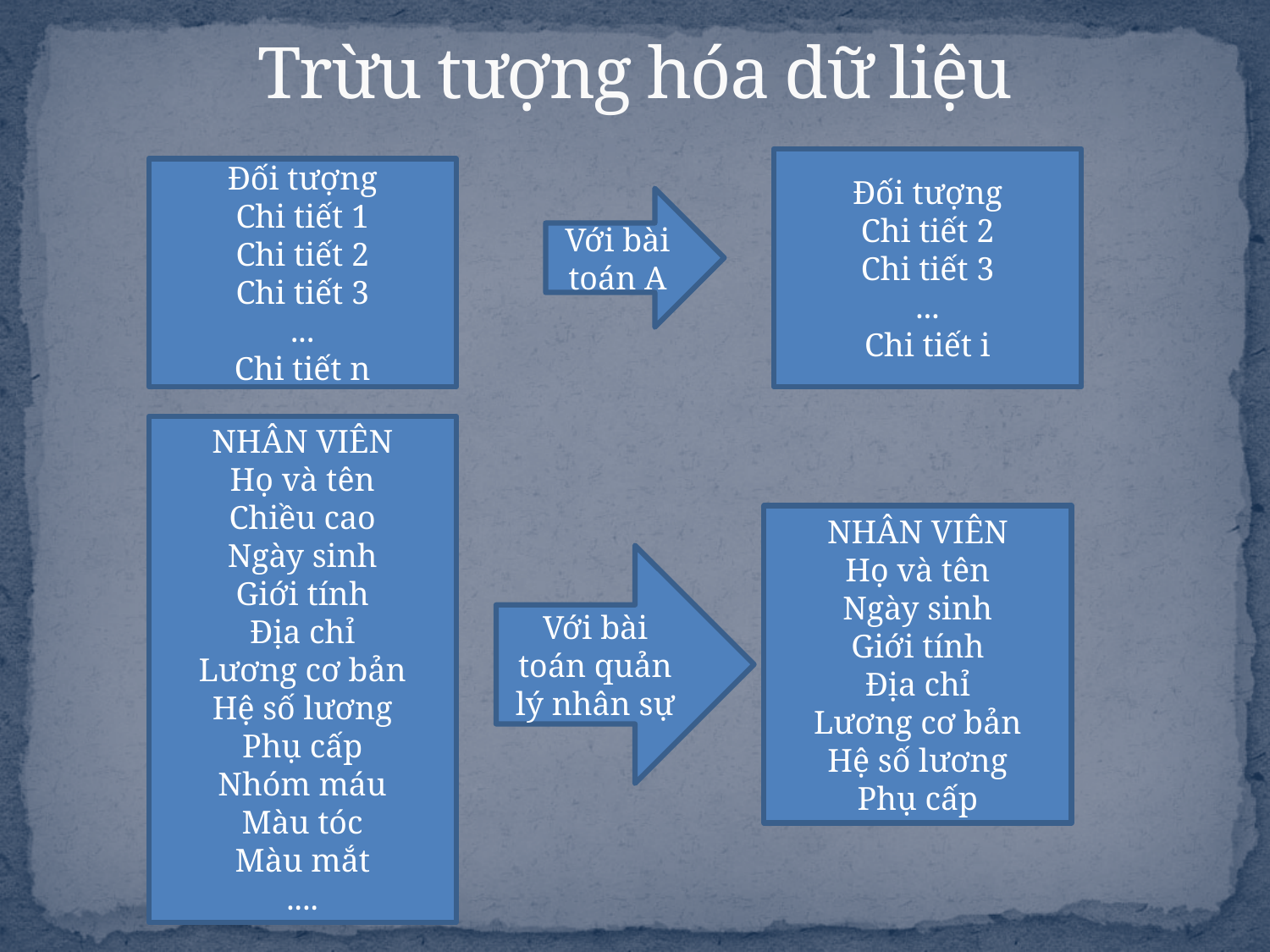

# Trừu tượng hóa dữ liệu
Đối tượng
Chi tiết 2
Chi tiết 3
...
Chi tiết i
Đối tượng
Chi tiết 1
Chi tiết 2
Chi tiết 3
...
Chi tiết n
Với bài toán A
NHÂN VIÊN
Họ và tên
Chiều cao
Ngày sinh
Giới tính
Địa chỉ
Lương cơ bản
Hệ số lương
Phụ cấp
Nhóm máu
Màu tóc
Màu mắt
....
NHÂN VIÊN
Họ và tên
Ngày sinh
Giới tính
Địa chỉ
Lương cơ bản
Hệ số lương
Phụ cấp
Với bài toán quản lý nhân sự